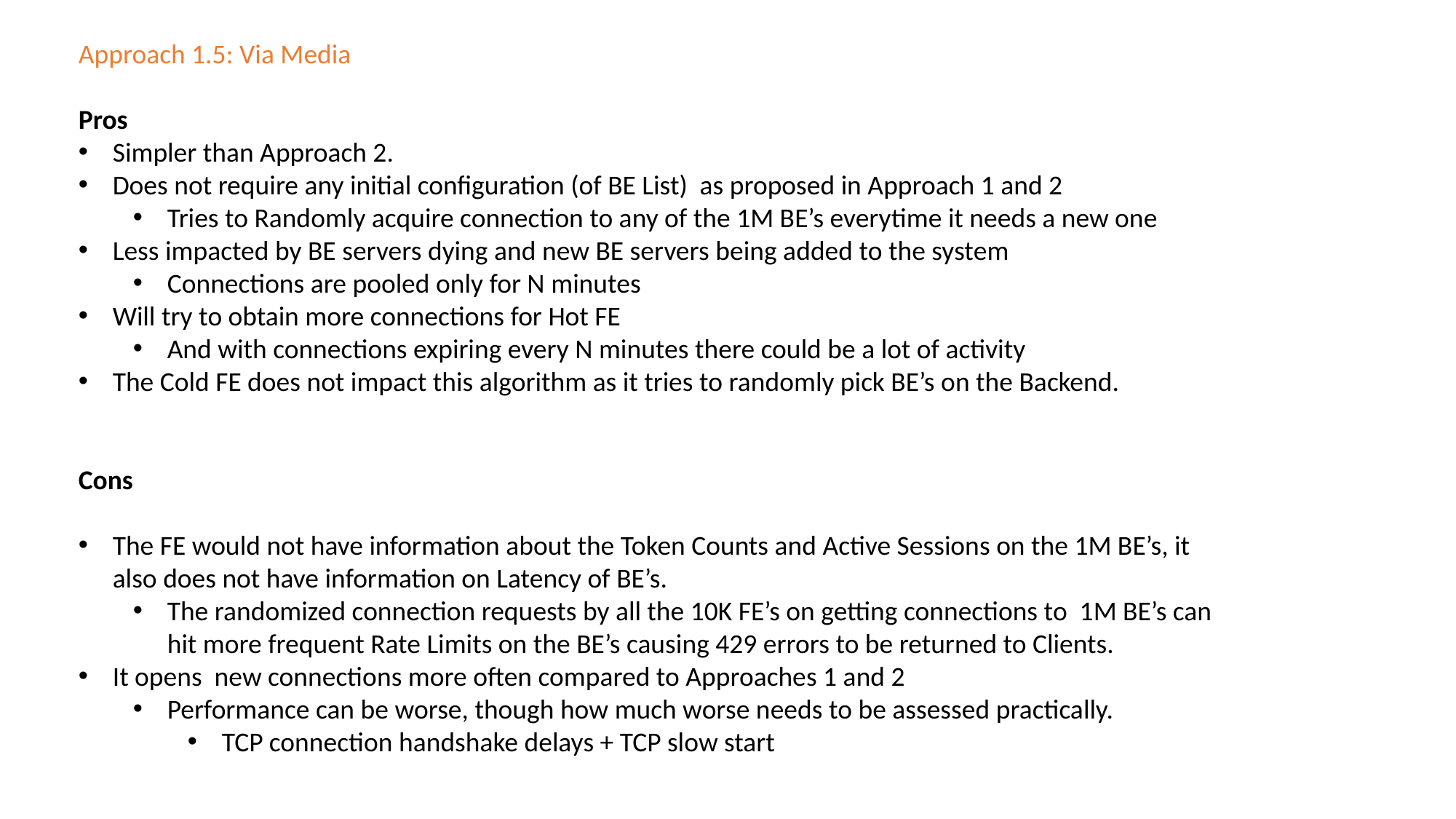

Approach 1.5: Via Media

Pros
Simpler than Approach 2.
Does not require any initial configuration (of BE List)  as proposed in Approach 1 and 2
Tries to Randomly acquire connection to any of the 1M BE’s everytime it needs a new one
Less impacted by BE servers dying and new BE servers being added to the system
Connections are pooled only for N minutes
Will try to obtain more connections for Hot FE
And with connections expiring every N minutes there could be a lot of activity
The Cold FE does not impact this algorithm as it tries to randomly pick BE’s on the Backend.

Cons

The FE would not have information about the Token Counts and Active Sessions on the 1M BE’s, it also does not have information on Latency of BE’s.
The randomized connection requests by all the 10K FE’s on getting connections to  1M BE’s can hit more frequent Rate Limits on the BE’s causing 429 errors to be returned to Clients.
It opens  new connections more often compared to Approaches 1 and 2
Performance can be worse, though how much worse needs to be assessed practically.
TCP connection handshake delays + TCP slow start